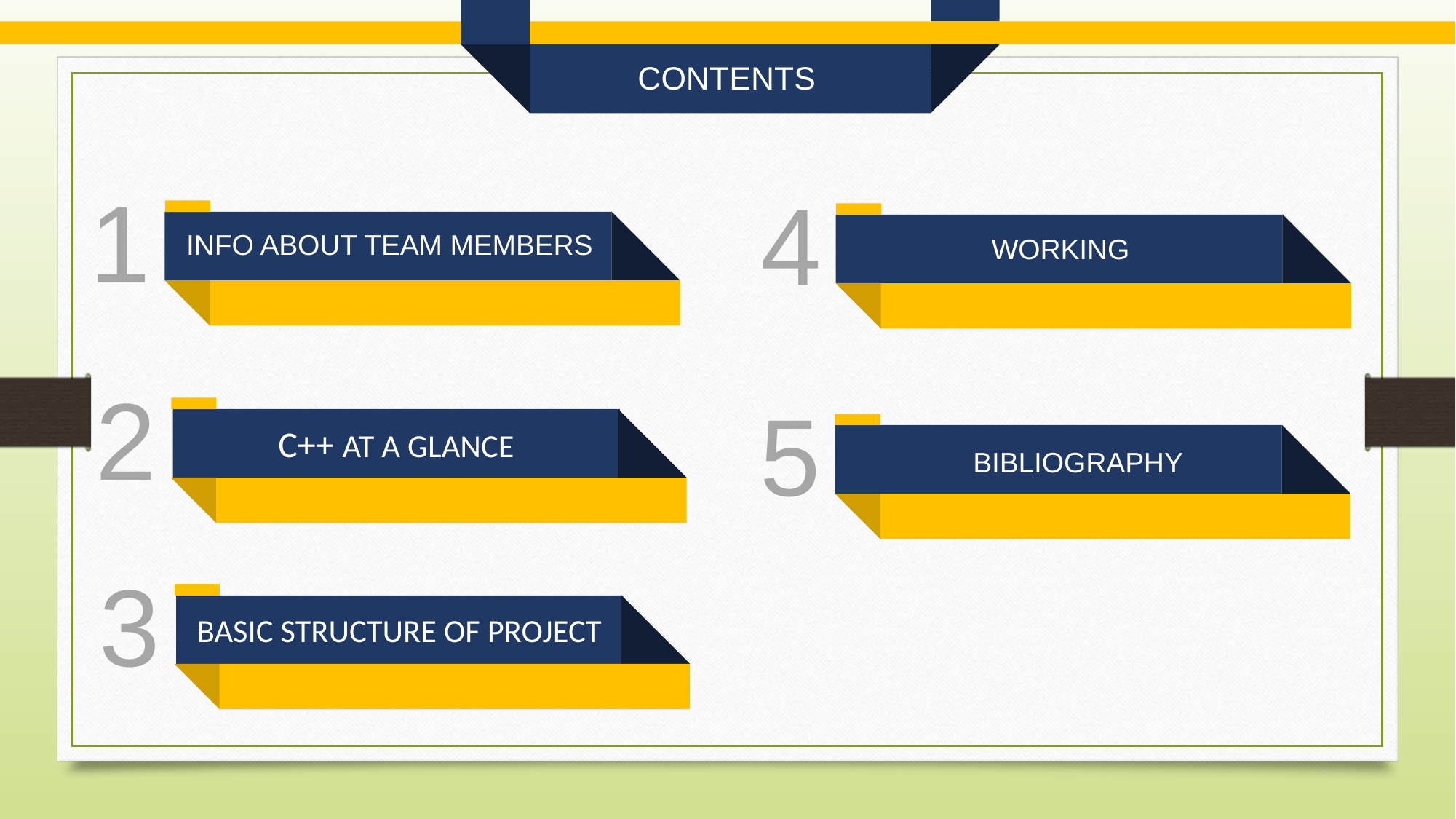

CONTENTS
1

INFO ABOUT TEAM MEMBERS
4

          WORKING
2

C++ AT A GLANCE

5

          BIBLIOGRAPHY
3

BASIC STRUCTURE OF PROJECT